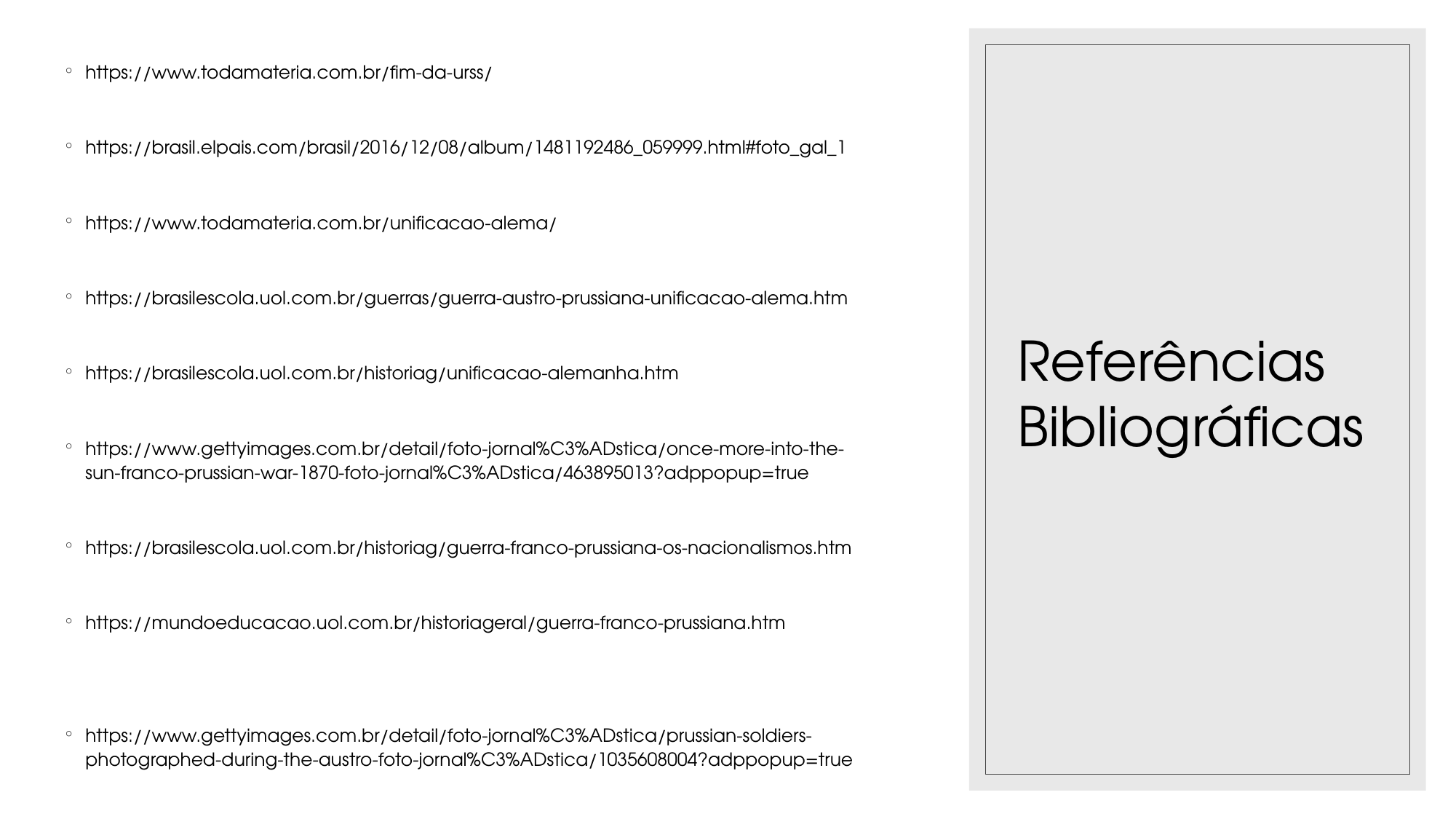

https://www.todamateria.com.br/fim-da-urss/

https://brasil.elpais.com/brasil/2016/12/08/album/1481192486_059999.html#foto_gal_1

https://www.todamateria.com.br/unificacao-alema/

https://brasilescola.uol.com.br/guerras/guerra-austro-prussiana-unificacao-alema.htm

https://brasilescola.uol.com.br/historiag/unificacao-alemanha.htm

https://www.gettyimages.com.br/detail/foto-jornal%C3%ADstica/once-more-into-the-sun-franco-prussian-war-1870-foto-jornal%C3%ADstica/463895013?adppopup=true

https://brasilescola.uol.com.br/historiag/guerra-franco-prussiana-os-nacionalismos.htm

https://mundoeducacao.uol.com.br/historiageral/guerra-franco-prussiana.htm

https://www.gettyimages.com.br/detail/foto-jornal%C3%ADstica/prussian-soldiers-photographed-during-the-austro-foto-jornal%C3%ADstica/1035608004?adppopup=true
Referências Bibliográficas